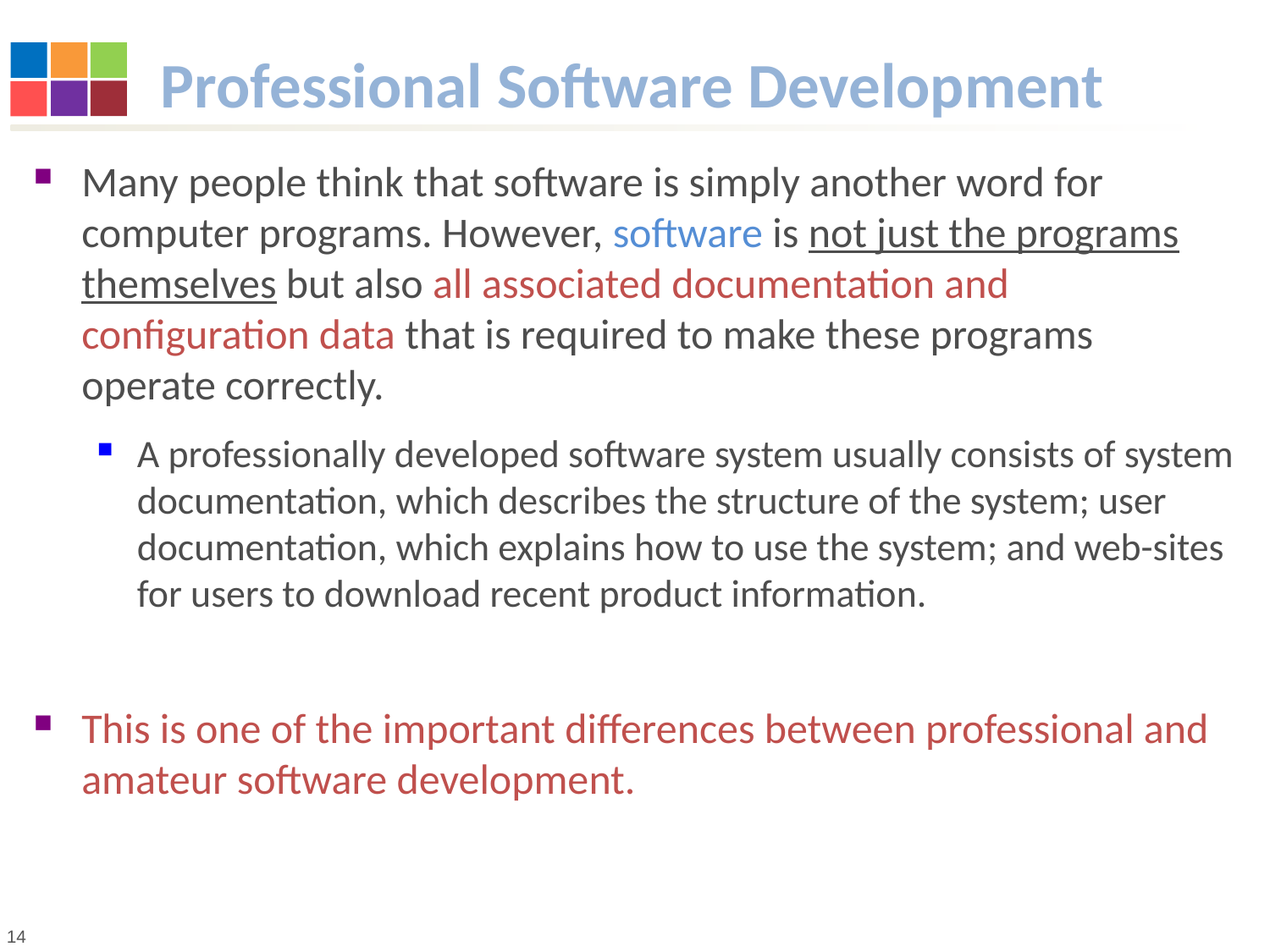

# Professional Software Development
Many people think that software is simply another word for computer programs. However, software is not just the programs themselves but also all associated documentation and configuration data that is required to make these programs operate correctly.
A professionally developed software system usually consists of system documentation, which describes the structure of the system; user documentation, which explains how to use the system; and web-sites for users to download recent product information.

This is one of the important differences between professional and amateur software development.